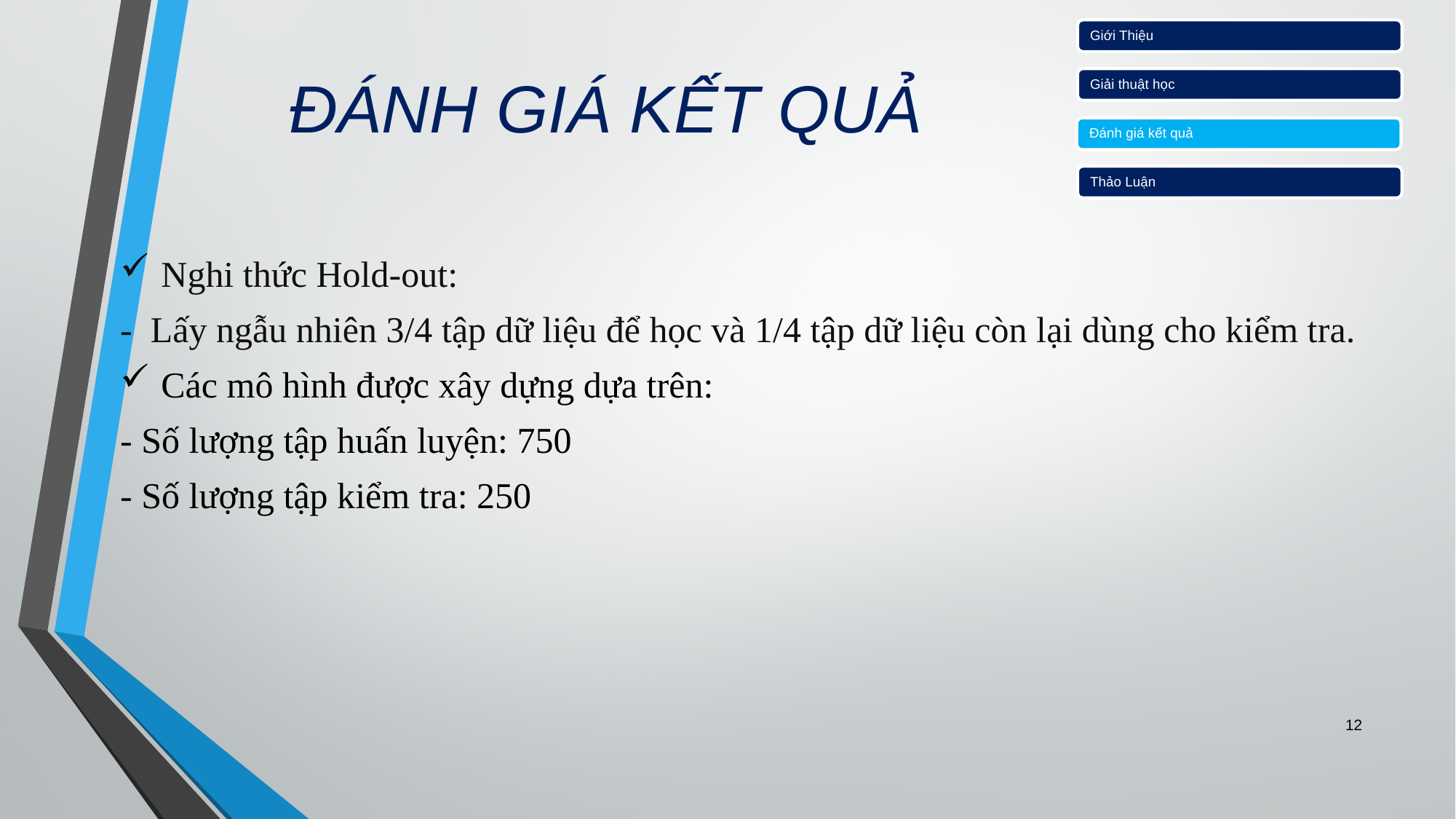

ĐÁNH GIÁ KẾT QUẢ
Giới Thiệu

Giải thuật học

Đánh giá kết quả

Thảo Luận

Nghi thức Hold-out:
-  Lấy ngẫu nhiên 3/4 tập dữ liệu để học và 1/4 tập dữ liệu còn lại dùng cho kiểm tra.
Các mô hình được xây dựng dựa trên:
- Số lượng tập huấn luyện: 750
- Số lượng tập kiểm tra: 250
12